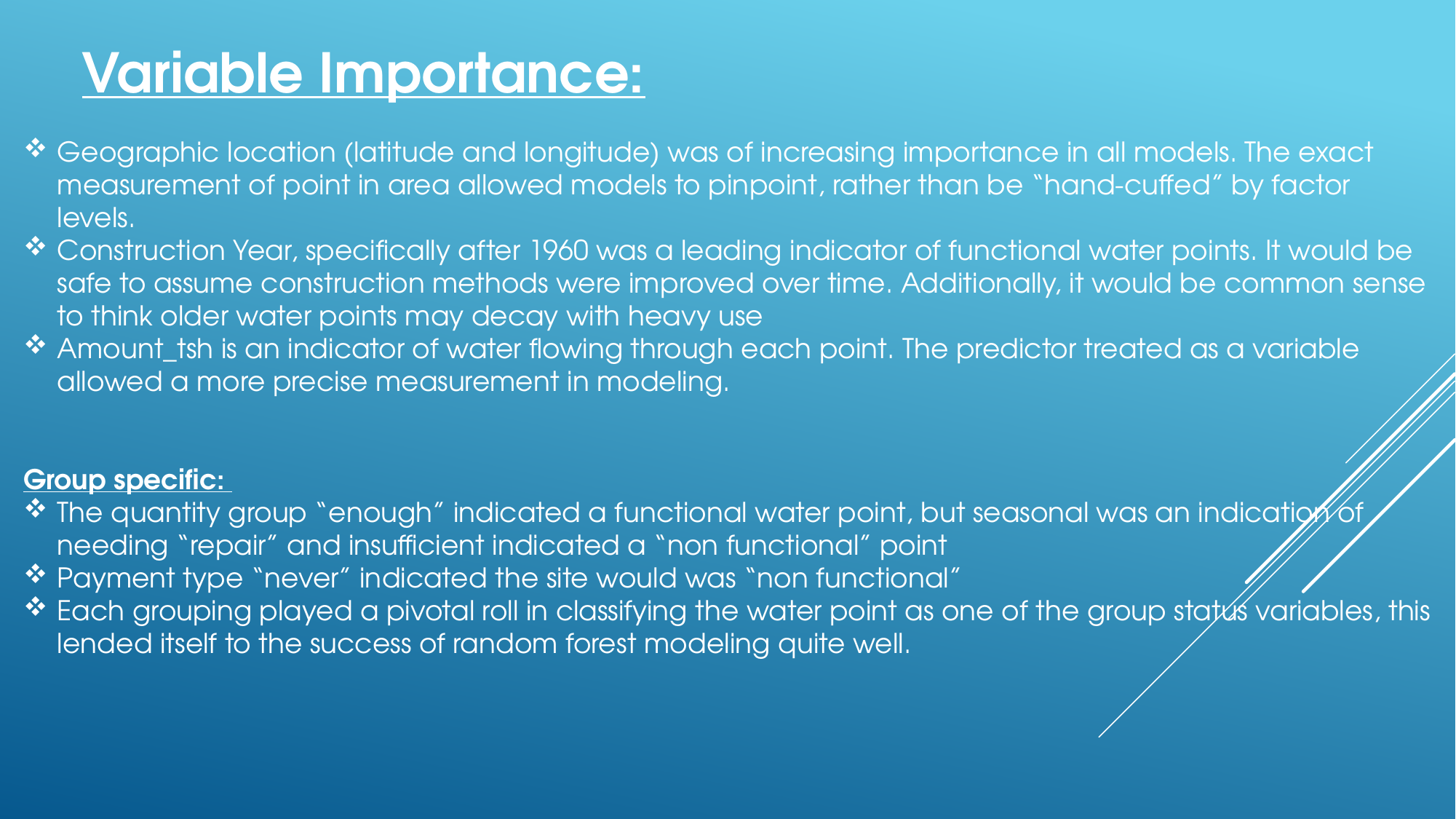

Variable Importance:

Geographic location (latitude and longitude) was of increasing importance in all models. The exact measurement of point in area allowed models to pinpoint, rather than be “hand-cuffed” by factor levels.
Construction Year, specifically after 1960 was a leading indicator of functional water points. It would be safe to assume construction methods were improved over time. Additionally, it would be common sense to think older water points may decay with heavy use
Amount_tsh is an indicator of water flowing through each point. The predictor treated as a variable allowed a more precise measurement in modeling.

Group specific:
The quantity group “enough” indicated a functional water point, but seasonal was an indication of needing “repair” and insufficient indicated a “non functional” point
Payment type “never” indicated the site would was “non functional”
Each grouping played a pivotal roll in classifying the water point as one of the group status variables, this lended itself to the success of random forest modeling quite well.